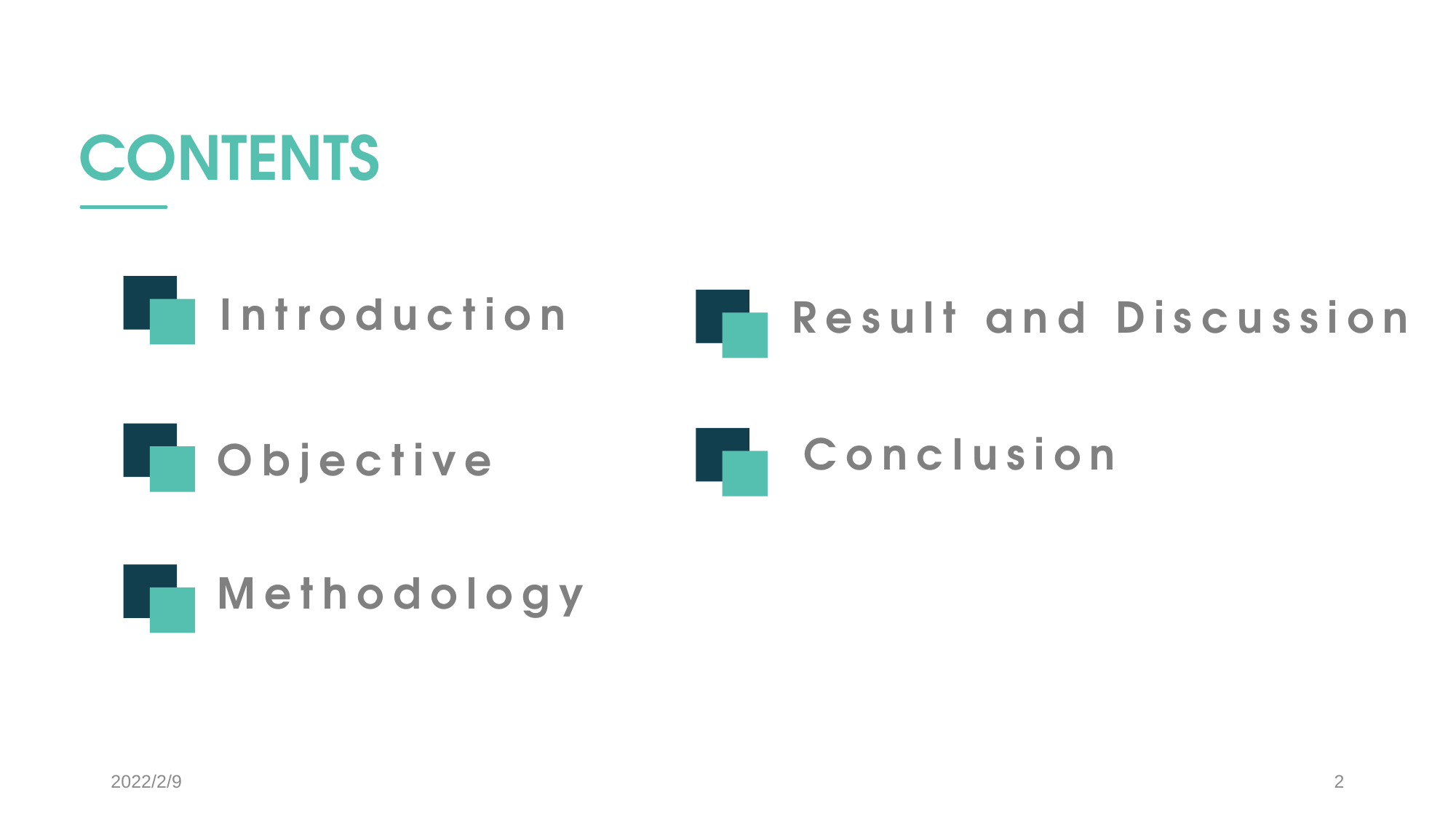

CONTENTS

Introduction

Result and Discussion

Conclusion

Objective

Methodology

2022/2/9
2